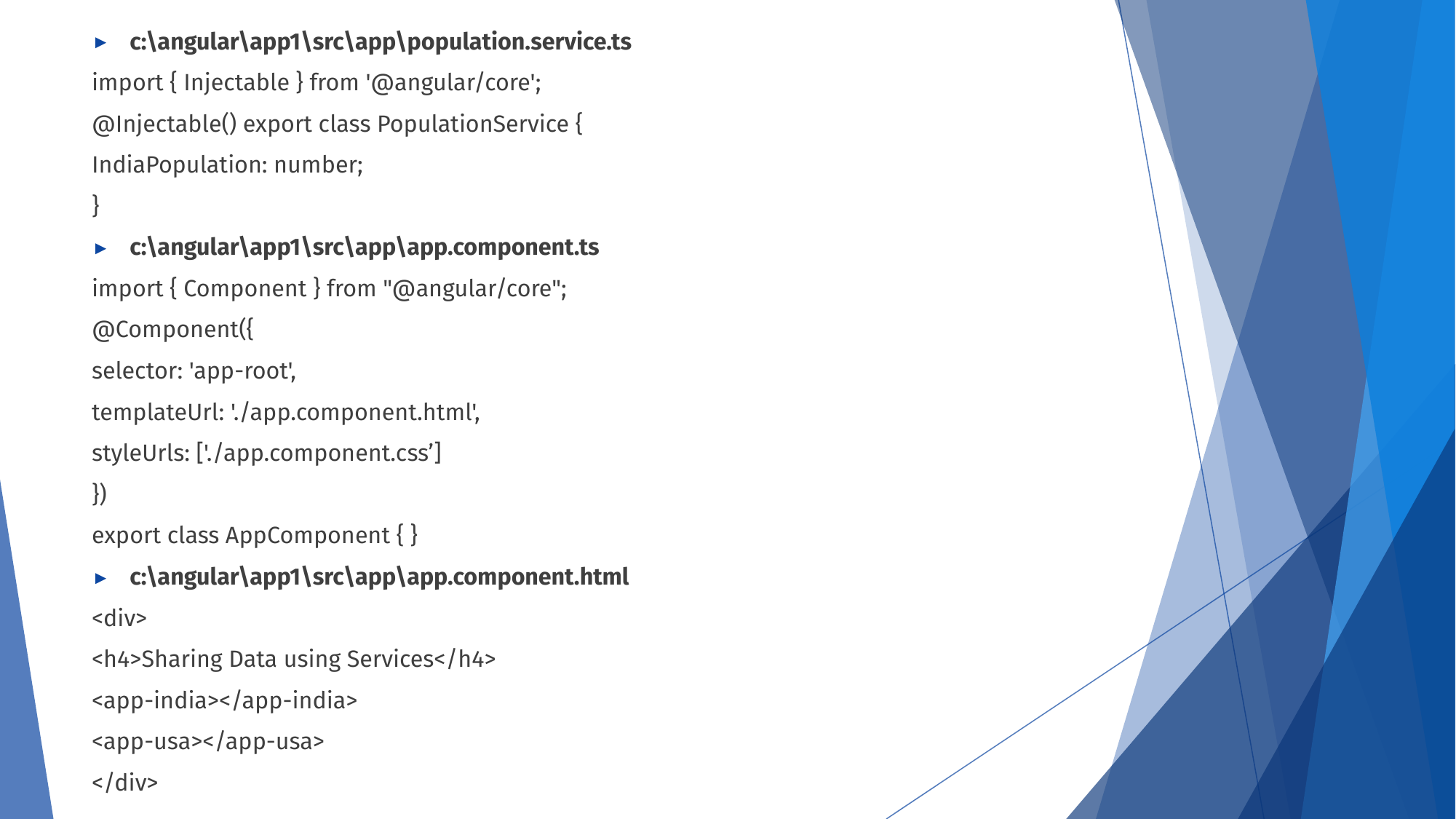

c:\angular\app1\src\app\population.service.ts
import { Injectable } from '@angular/core';
@Injectable() export class PopulationService {
IndiaPopulation: number;
}
c:\angular\app1\src\app\app.component.ts
import { Component } from "@angular/core";
@Component({
selector: 'app-root',
templateUrl: './app.component.html',
styleUrls: ['./app.component.css’]
})
export class AppComponent { }
c:\angular\app1\src\app\app.component.html
<div>
<h4>Sharing Data using Services</h4>
<app-india></app-india>
<app-usa></app-usa>
</div>